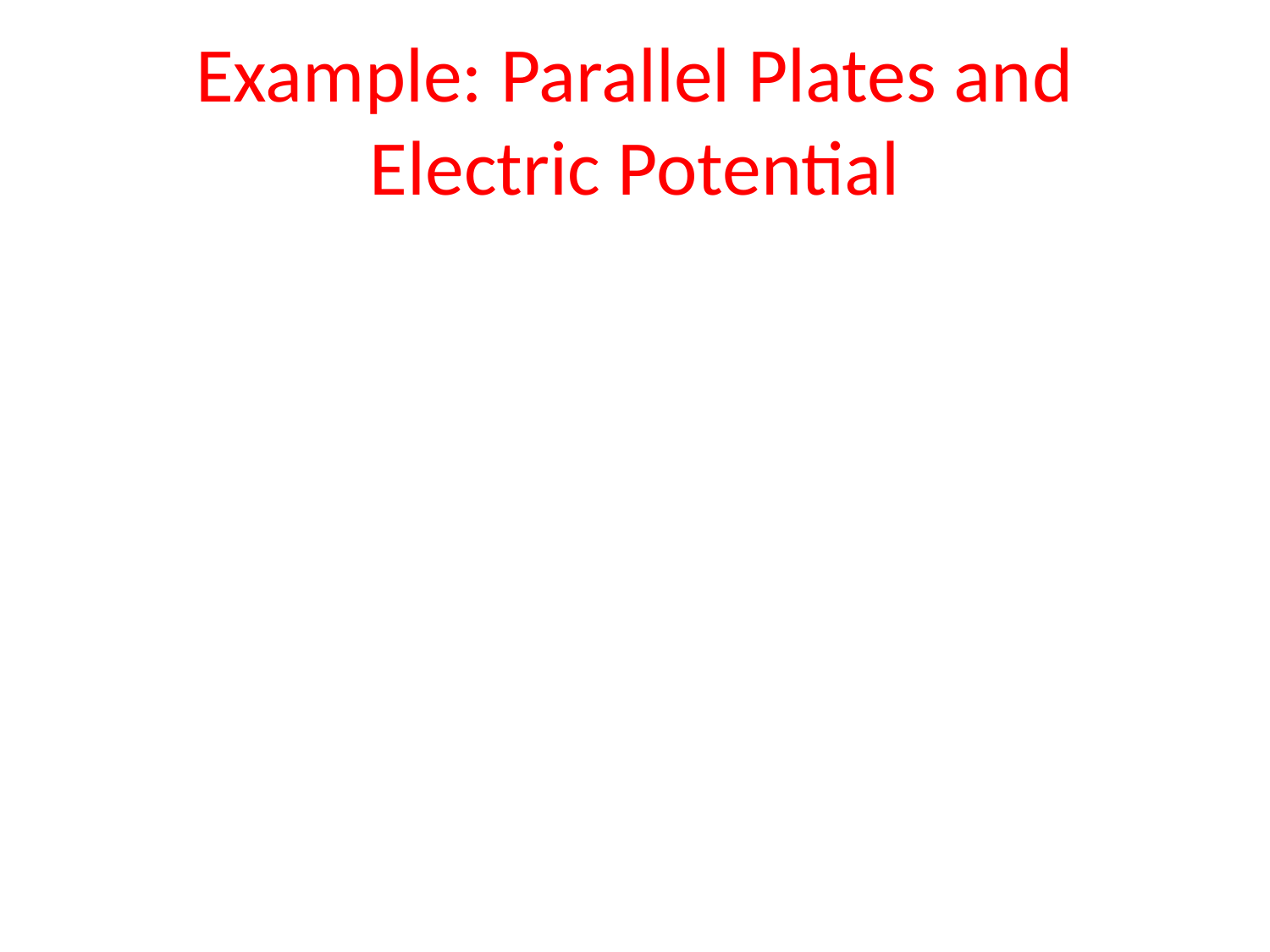

# Example: Parallel Plates and Electric Potential